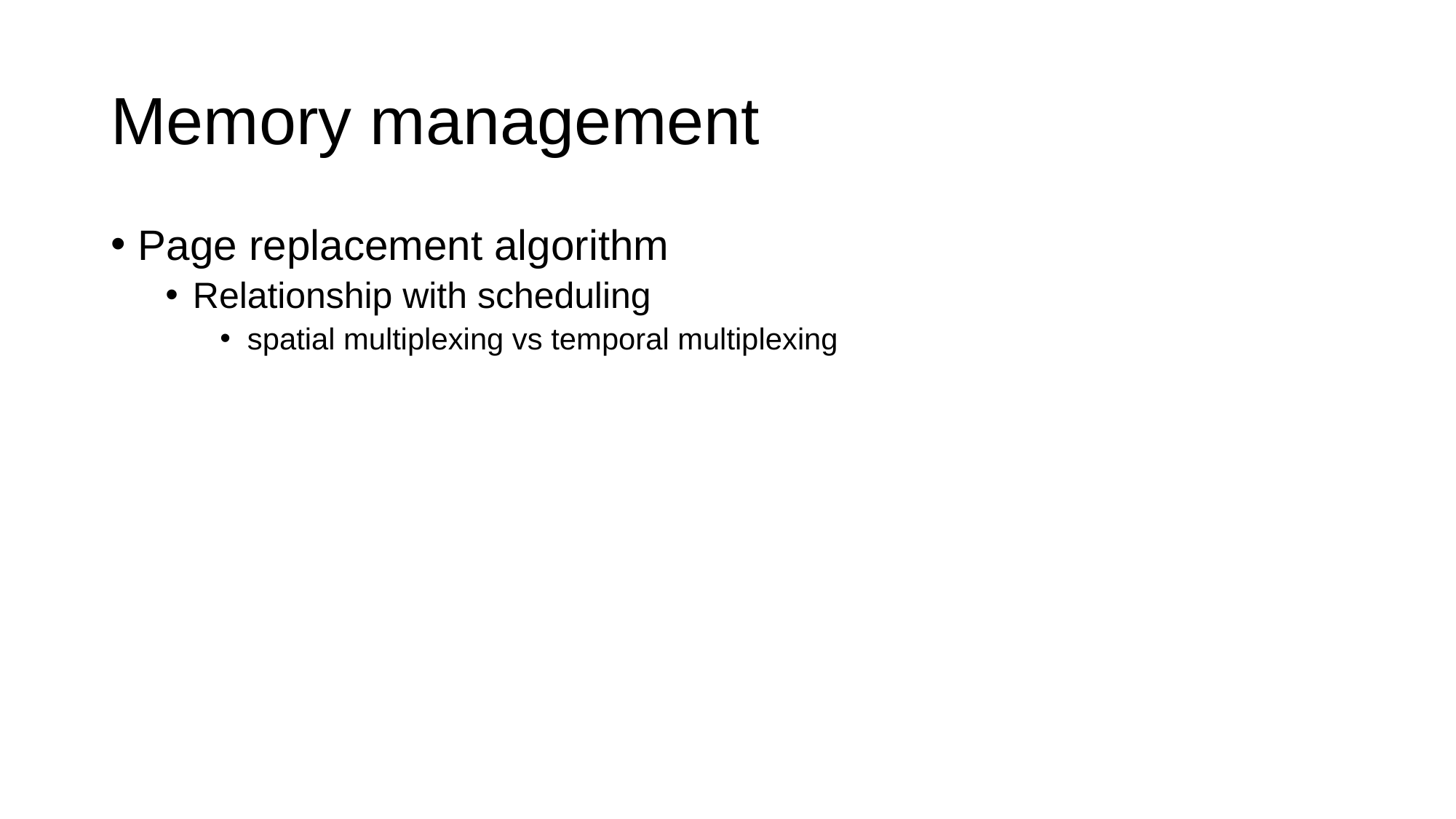

# Memory management
Page replacement algorithm
Relationship with scheduling
spatial multiplexing vs temporal multiplexing